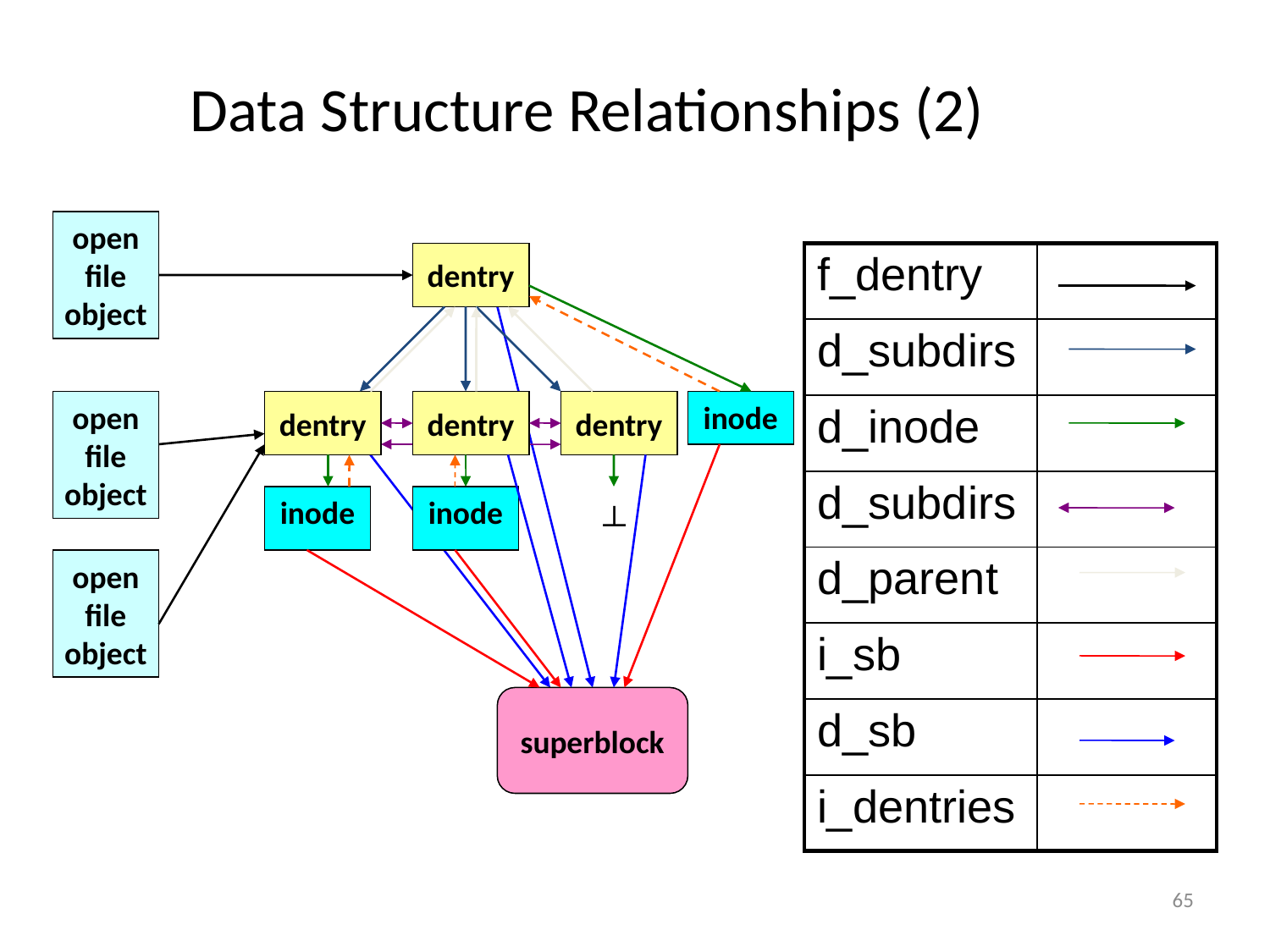

# Data Structure Relationships (2)
open
file
object
dentry
| f\_dentry |  |
| --- | --- |
| d\_subdirs |  |
| d\_inode |  |
| d\_subdirs |  |
| d\_parent |  |
| i\_sb |  |
| d\_sb |  |
| i\_dentries |  |

open
file
object
dentry
dentry
dentry
inode

inode
inode
┴

open
file
object

superblock

65